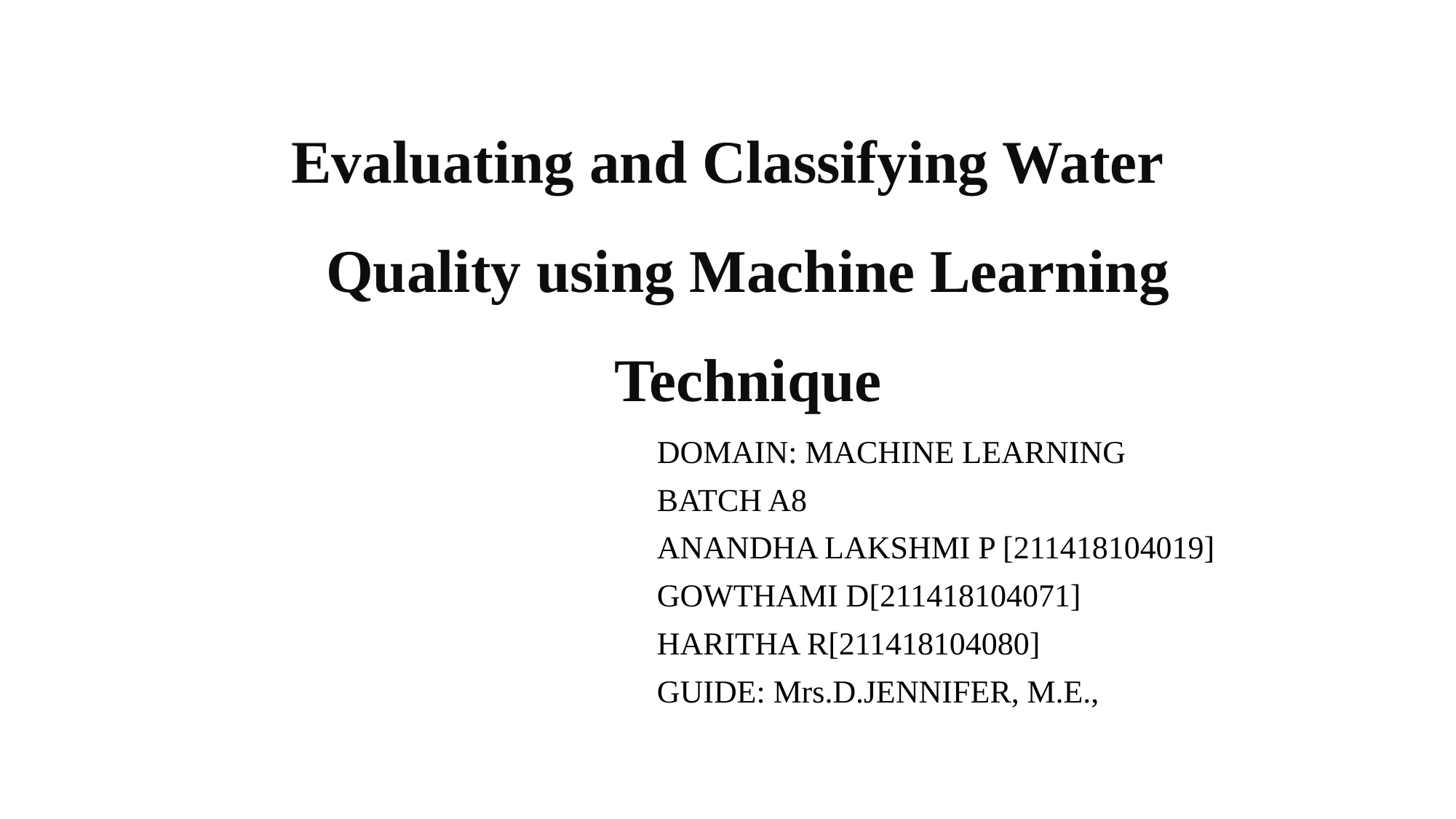

# Evaluating and Classifying Water Quality using Machine Learning Technique
                                                          DOMAIN: MACHINE LEARNING
                                                          BATCH A8
                                                          ANANDHA LAKSHMI P [211418104019]
                                                          GOWTHAMI D[211418104071]
                                                          HARITHA R[211418104080]
                                                          GUIDE: Mrs.D.JENNIFER, M.E.,